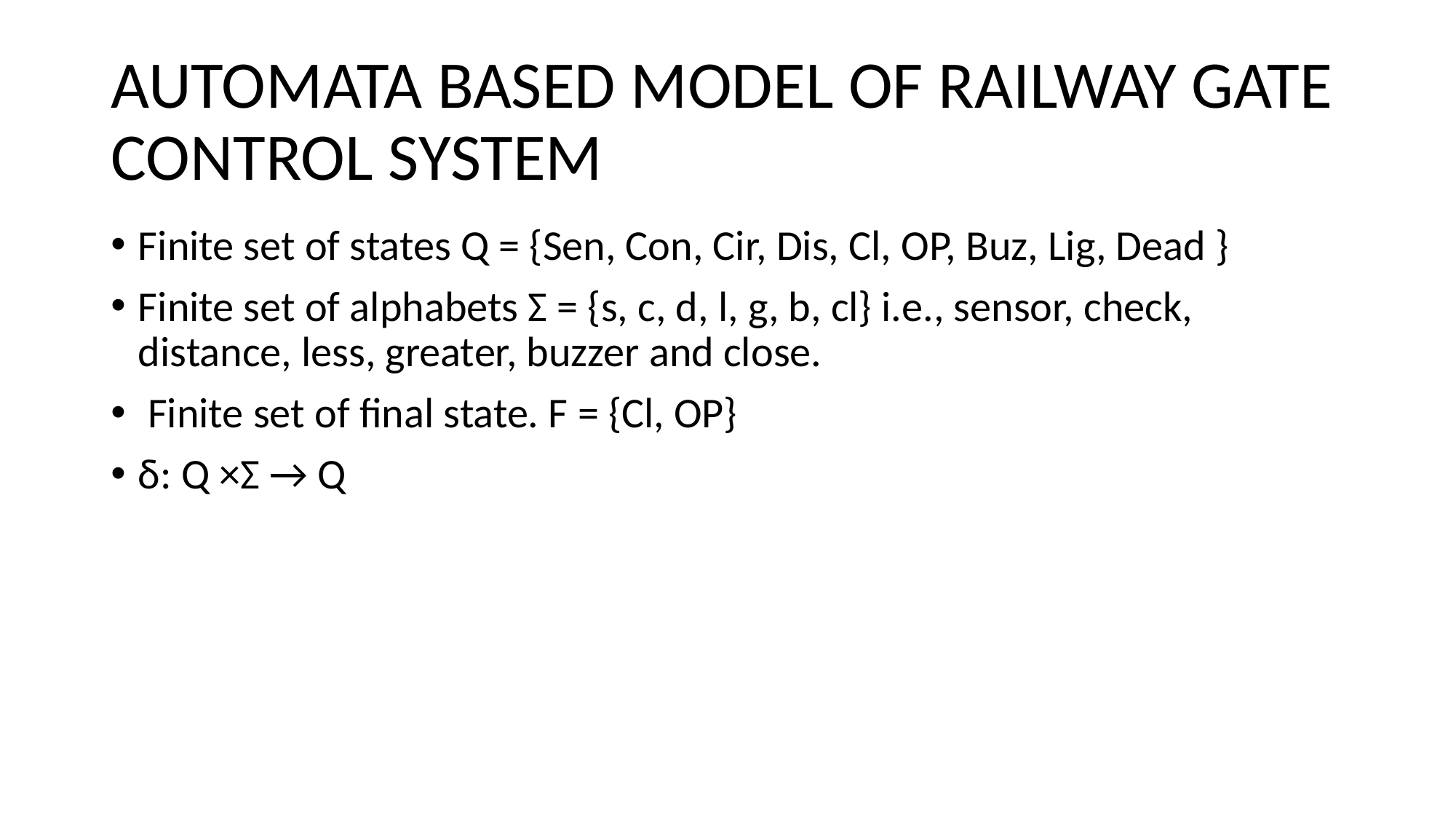

# AUTOMATA BASED MODEL OF RAILWAY GATE CONTROL SYSTEM
Finite set of states Q = {Sen, Con, Cir, Dis, Cl, OP, Buz, Lig, Dead }
Finite set of alphabets Σ = {s, c, d, l, g, b, cl} i.e., sensor, check, distance, less, greater, buzzer and close.
 Finite set of final state. F = {Cl, OP}
δ: Q ×Σ → Q